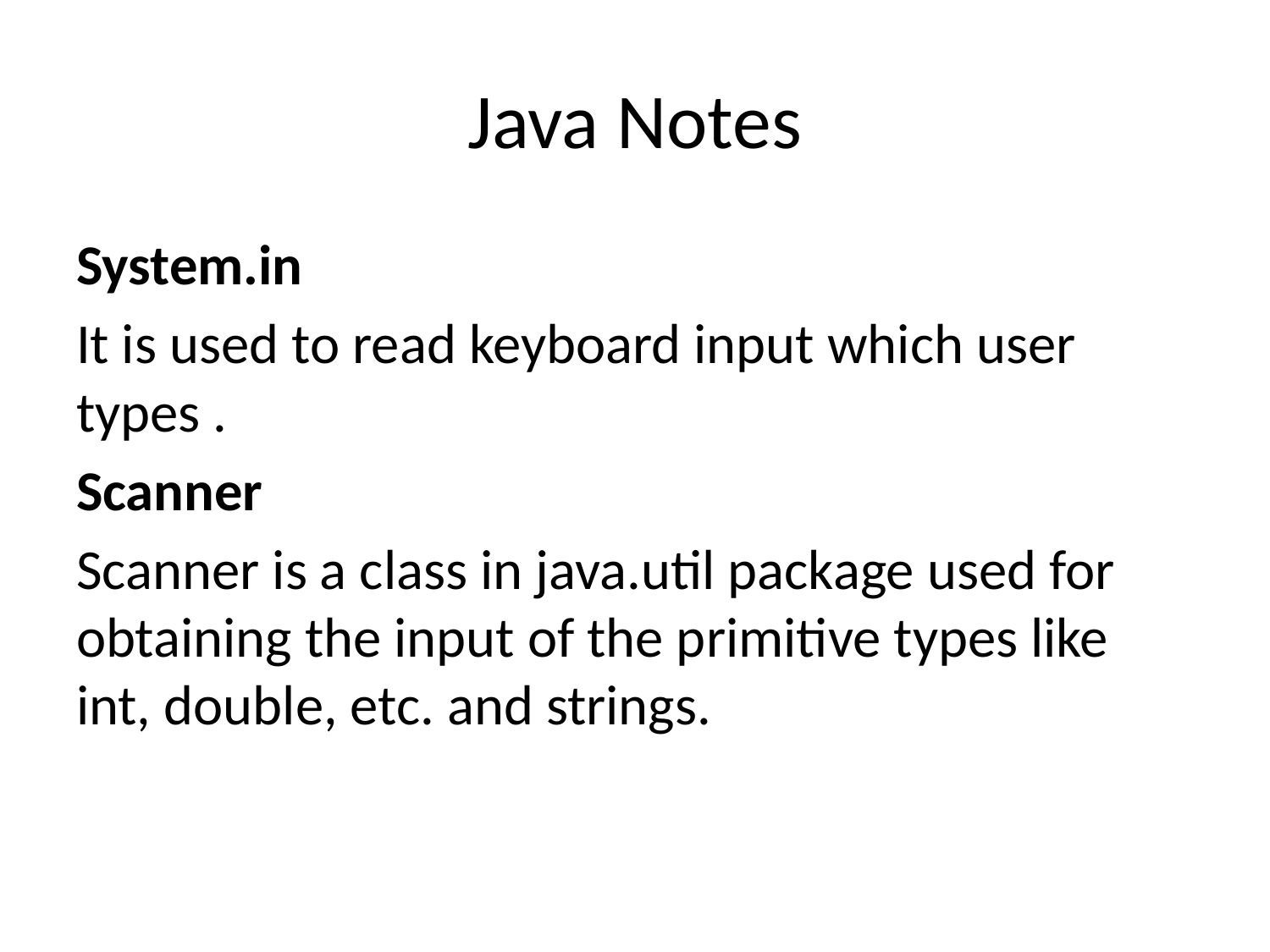

# Java Notes
System.in
It is used to read keyboard input which user types .
Scanner
Scanner is a class in java.util package used for obtaining the input of the primitive types like int, double, etc. and strings.